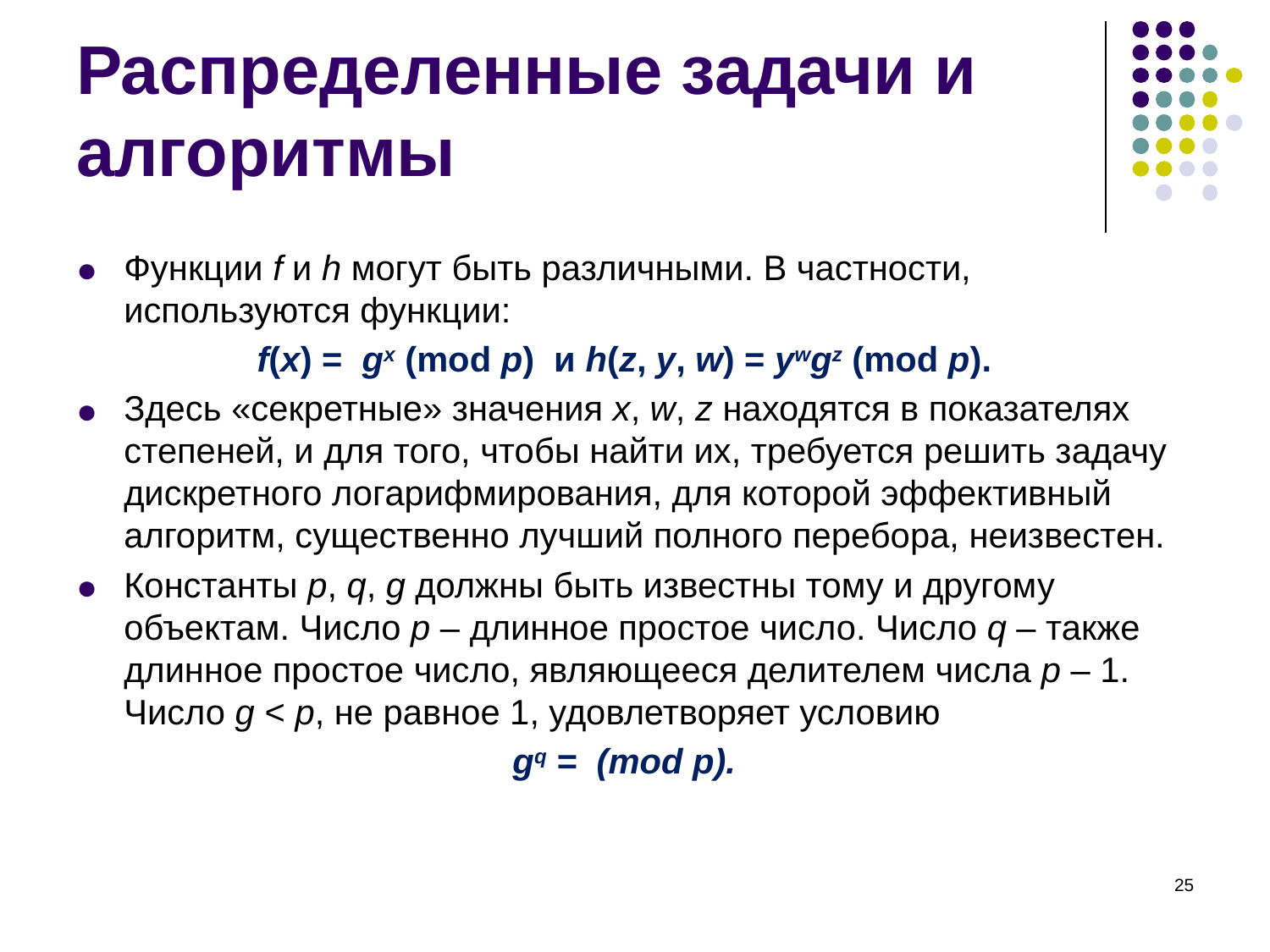

# Распределенные задачи и алгоритмы
Функции f и h могут быть различными. В частности, используются функции:
f(x) =  gx (mod p)  и h(z, y, w) = ywgz (mod p).
Здесь «секретные» значения x, w, z находятся в показателях степеней, и для того, чтобы найти их, требуется решить задачу дискретного логарифмирования, для которой эффективный алгоритм, существенно лучший полного перебора, неизвестен.
Константы p, q, g должны быть известны тому и другому объектам. Число p – длинное простое число. Число q – также длинное простое число, являющееся делителем числа p – 1. Число g < p, не равное 1, удовлетворяет условию
gq =  (mod p).
25